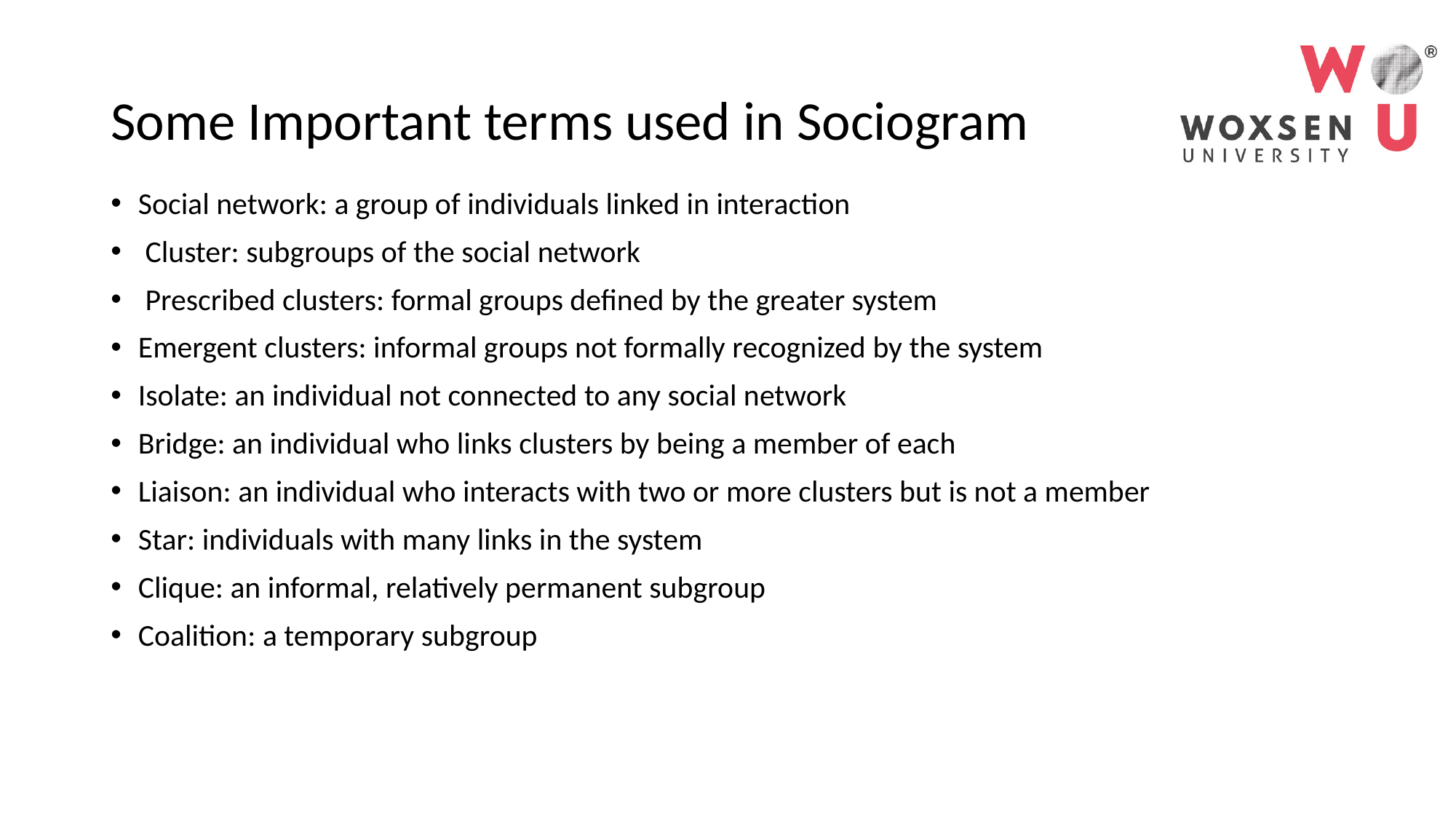

# Some Important terms used in Sociogram
Social network: a group of individuals linked in interaction
 Cluster: subgroups of the social network
 Prescribed clusters: formal groups defined by the greater system
Emergent clusters: informal groups not formally recognized by the system
Isolate: an individual not connected to any social network
Bridge: an individual who links clusters by being a member of each
Liaison: an individual who interacts with two or more clusters but is not a member
Star: individuals with many links in the system
Clique: an informal, relatively permanent subgroup
Coalition: a temporary subgroup